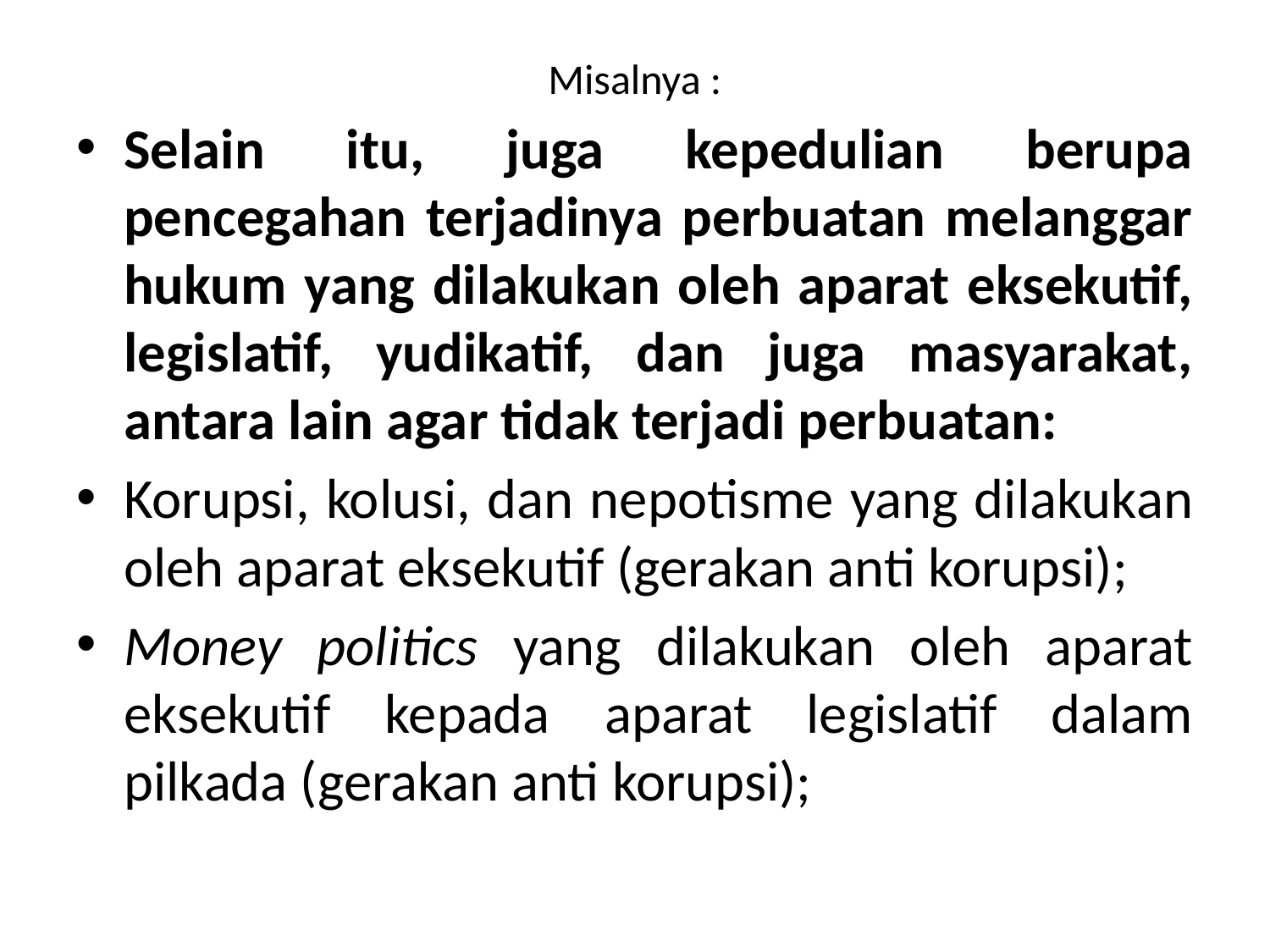

# Misalnya :
Selain itu, juga kepedulian berupa pencegahan terjadinya perbuatan melanggar hukum yang dilakukan oleh aparat eksekutif, legislatif, yudikatif, dan juga masyarakat, antara lain agar tidak terjadi perbuatan:
Korupsi, kolusi, dan nepotisme yang dilakukan oleh aparat eksekutif (gerakan anti korupsi);
Money politics yang dilakukan oleh aparat eksekutif kepada aparat legislatif dalam pilkada (gerakan anti korupsi);